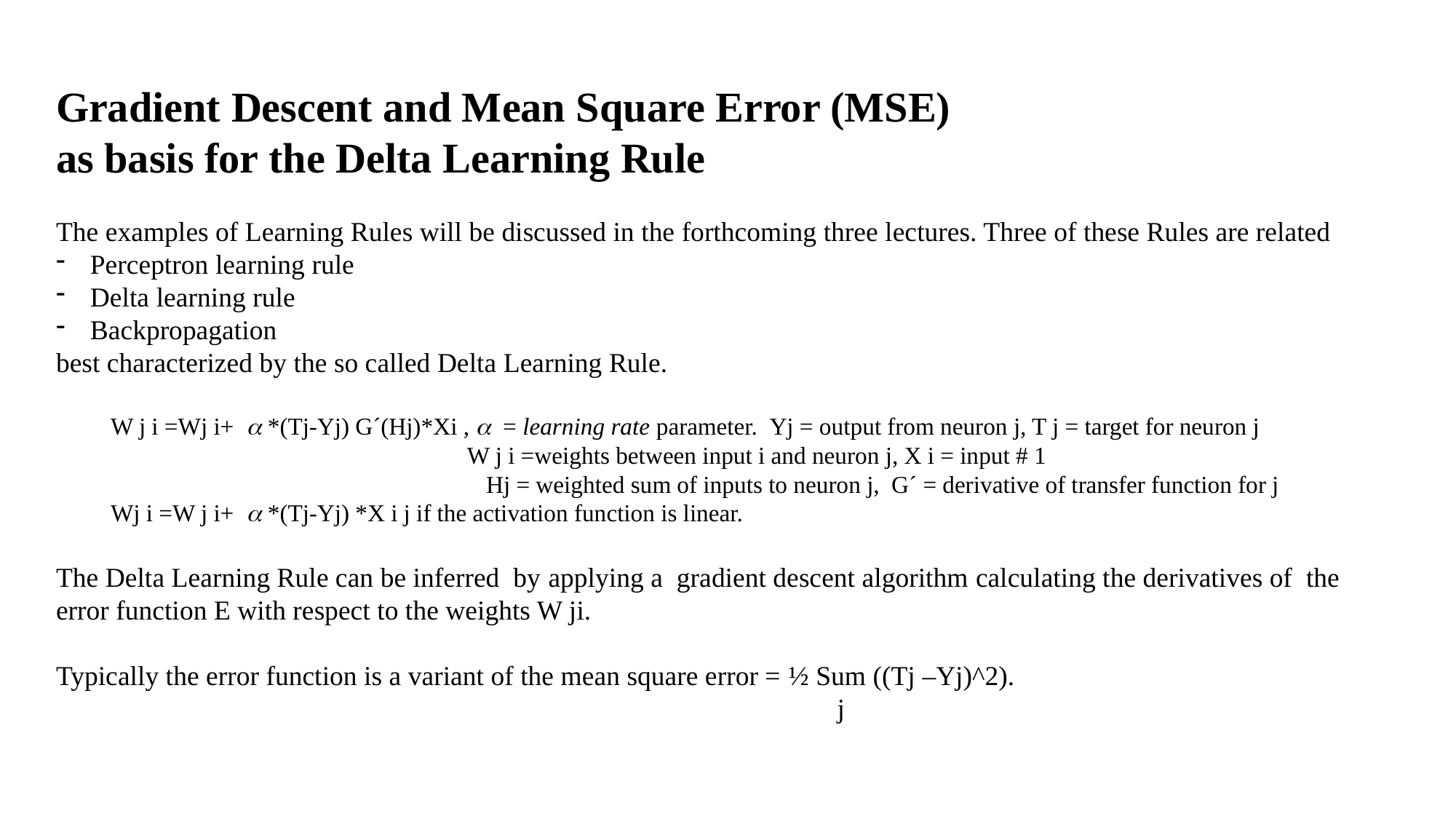

Gradient Descent and Mean Square Error (MSE)
as basis for the Delta Learning Rule

The examples of Learning Rules will be discussed in the forthcoming three lectures. Three of these Rules are related
Perceptron learning rule
Delta learning rule
Backpropagation
best characterized by the so called Delta Learning Rule.

W j i =Wj i+ α *(Tj-Yj) G´(Hj)*Xi , α = learning rate parameter.  Yj = output from neuron j, T j = target for neuron j
		                       W j i =weights between input i and neuron j, X i = input # 1
			        Hj = weighted sum of inputs to neuron j,  G´ = derivative of transfer function for j
Wj i =W j i+ α *(Tj-Yj) *X i j if the activation function is linear.

The Delta Learning Rule can be inferred  by applying a  gradient descent algorithm calculating the derivatives of  the error function E with respect to the weights W ji.

Typically the error function is a variant of the mean square error = ½ Sum ((Tj –Yj)^2).
                                                                                                                 j